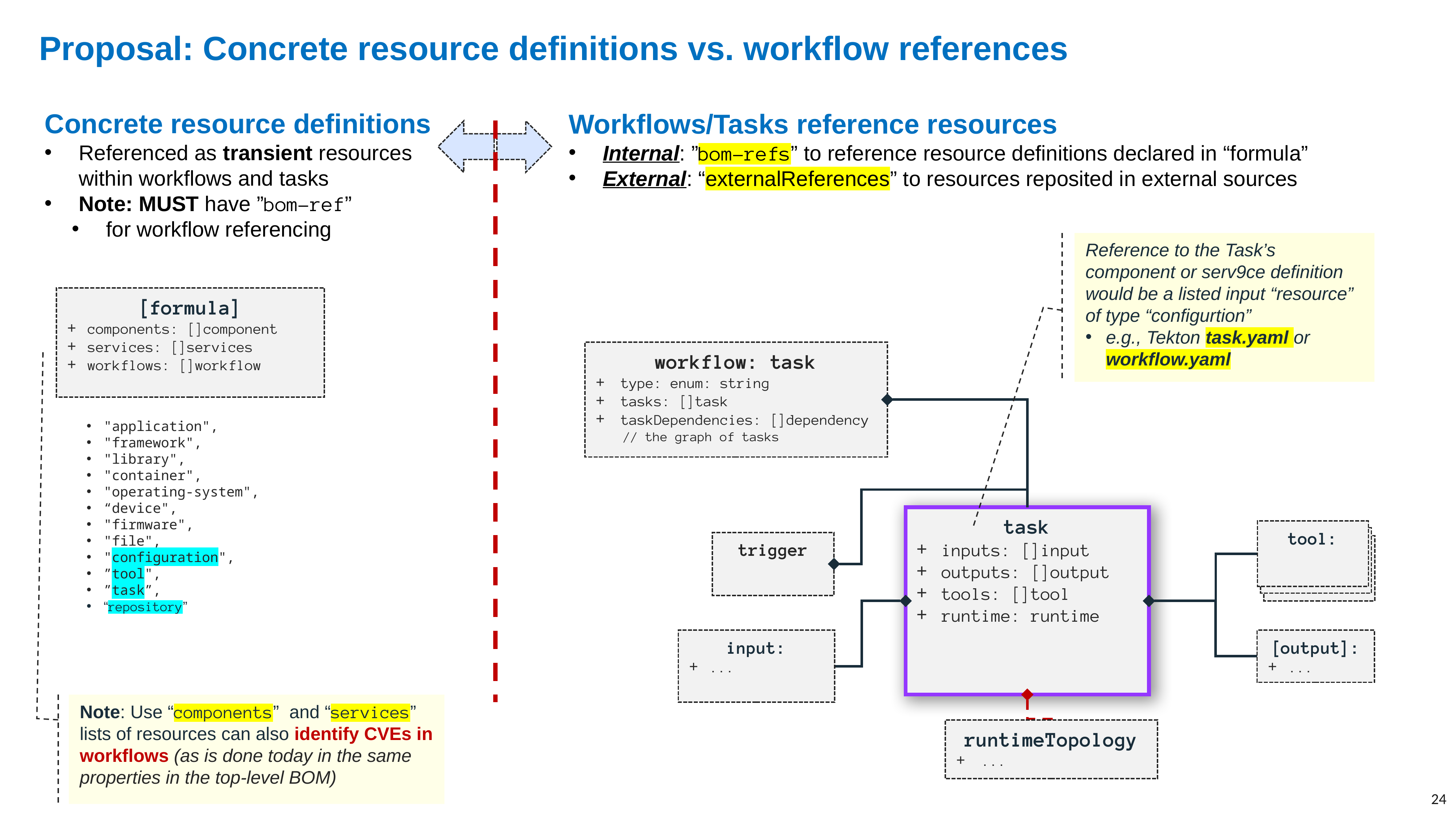

Proposal: Concrete resource definitions vs. workflow references
Concrete resource definitions
Referenced as transient resources within workflows and tasks
Note: MUST have ”bom-ref”
for workflow referencing

Workflows/Tasks reference resources
Internal: ”bom-refs” to reference resource definitions declared in “formula”
External: “externalReferences” to resources reposited in external sources

Reference to the Task’s component or serv9ce definition
would be a listed input “resource” of type “configurtion”
e.g., Tekton task.yaml or workflow.yaml

[formula]
components: []component
services: []services
workflows: []workflow

workflow: task
type: enum: string
tasks: []task
taskDependencies: []dependency
// the graph of tasks
"application",
"framework",
"library",
"container",
"operating-system",
“device",
"firmware",
"file",
"configuration",
”tool",
”task”,
“repository”
task
inputs: []input
outputs: []output
tools: []tool
runtime: runtime
tool:
tool
TBD
tool
TBD
trigger
input:
...

[output]:
...

Note: Use “components”  and “services”  lists of resources can also identify CVEs in workflows (as is done today in the same properties in the top-level BOM)
runtimeTopology
...

24